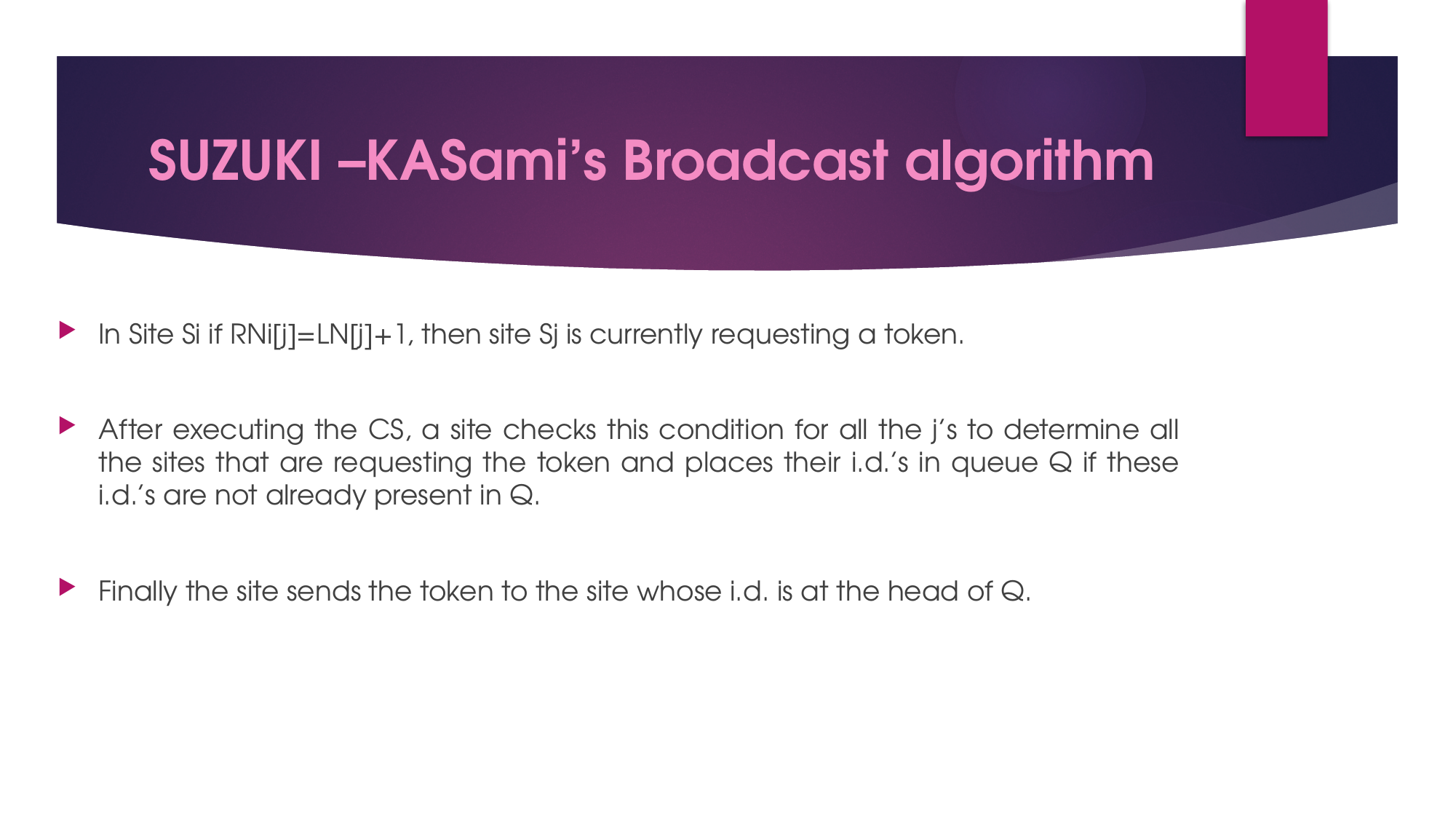

# SUZUKI –KASami’s Broadcast algorithm
In Site Si if RNi[j]=LN[j]+1, then site Sj is currently requesting a token.

After executing the CS, a site checks this condition for all the j’s to determine all the sites that are requesting the token and places their i.d.’s in queue Q if these i.d.’s are not already present in Q.

Finally the site sends the token to the site whose i.d. is at the head of Q.